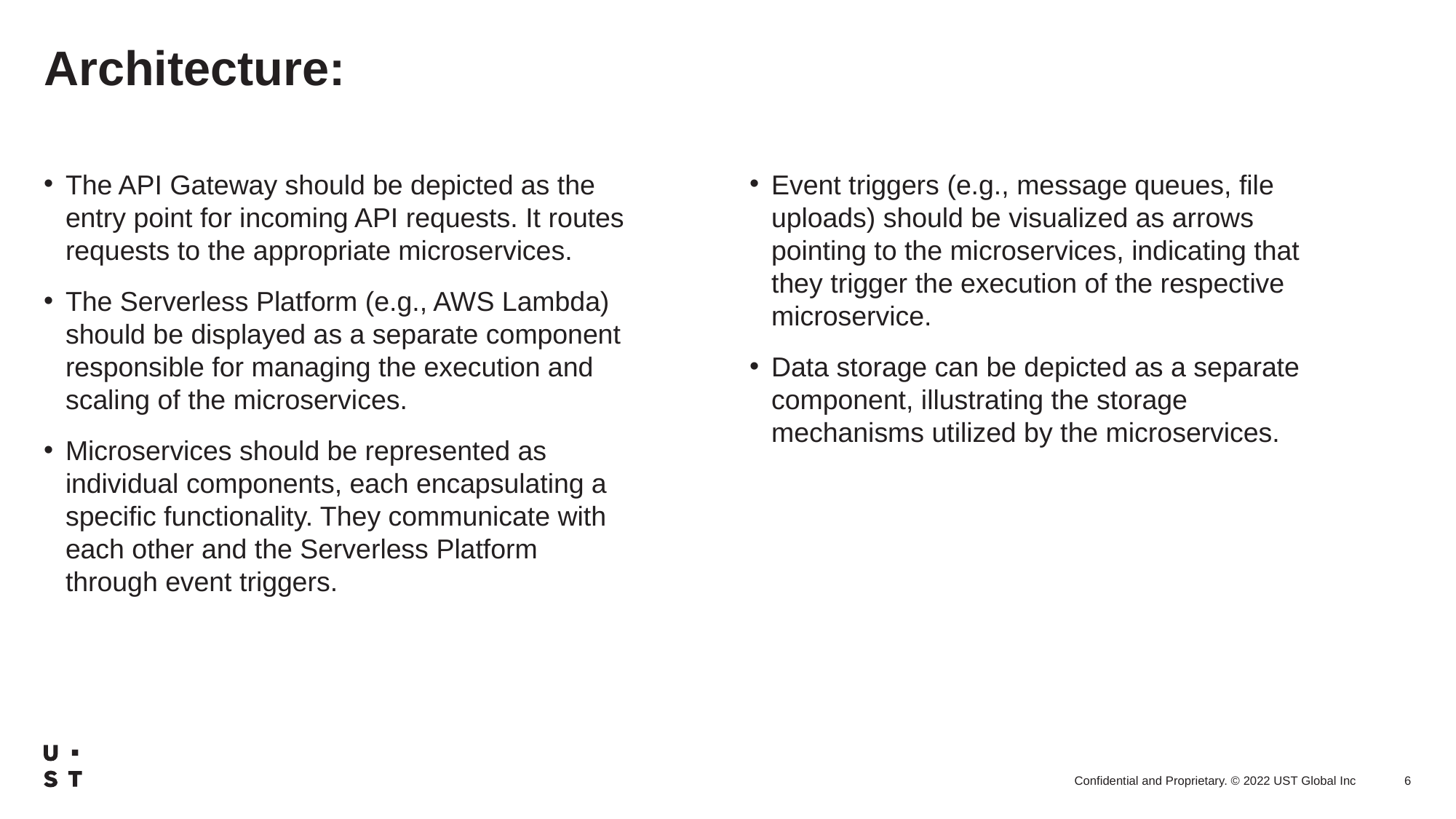

# Architecture:
The API Gateway should be depicted as the entry point for incoming API requests. It routes requests to the appropriate microservices.
The Serverless Platform (e.g., AWS Lambda) should be displayed as a separate component responsible for managing the execution and scaling of the microservices.
Microservices should be represented as individual components, each encapsulating a specific functionality. They communicate with each other and the Serverless Platform through event triggers.
Event triggers (e.g., message queues, file uploads) should be visualized as arrows pointing to the microservices, indicating that they trigger the execution of the respective microservice.
Data storage can be depicted as a separate component, illustrating the storage mechanisms utilized by the microservices.